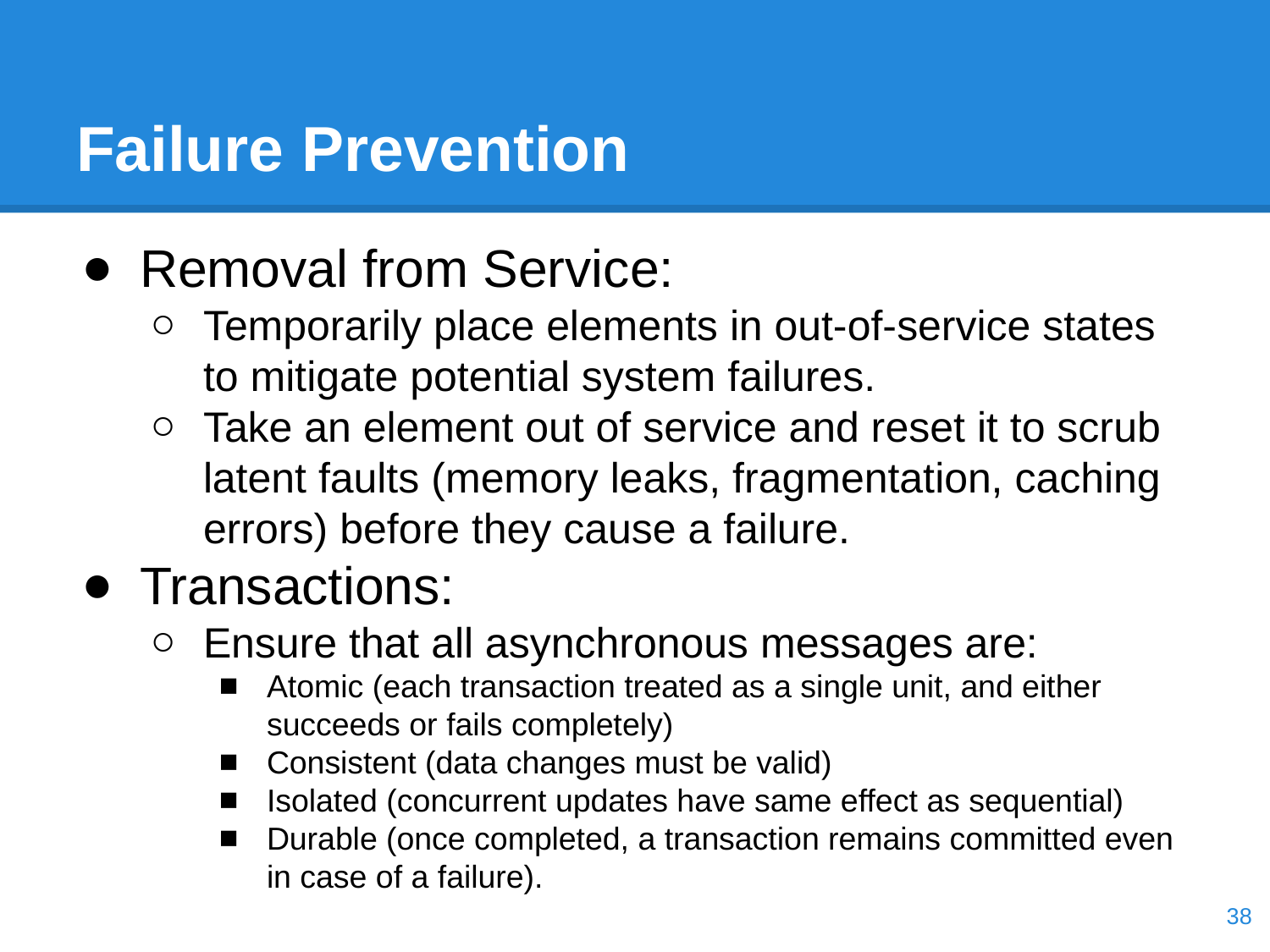

# Failure Prevention
Removal from Service:
Temporarily place elements in out-of-service states to mitigate potential system failures.
Take an element out of service and reset it to scrub latent faults (memory leaks, fragmentation, caching errors) before they cause a failure.
Transactions:
Ensure that all asynchronous messages are:
Atomic (each transaction treated as a single unit, and either succeeds or fails completely)
Consistent (data changes must be valid)
Isolated (concurrent updates have same effect as sequential)
Durable (once completed, a transaction remains committed even in case of a failure).
38